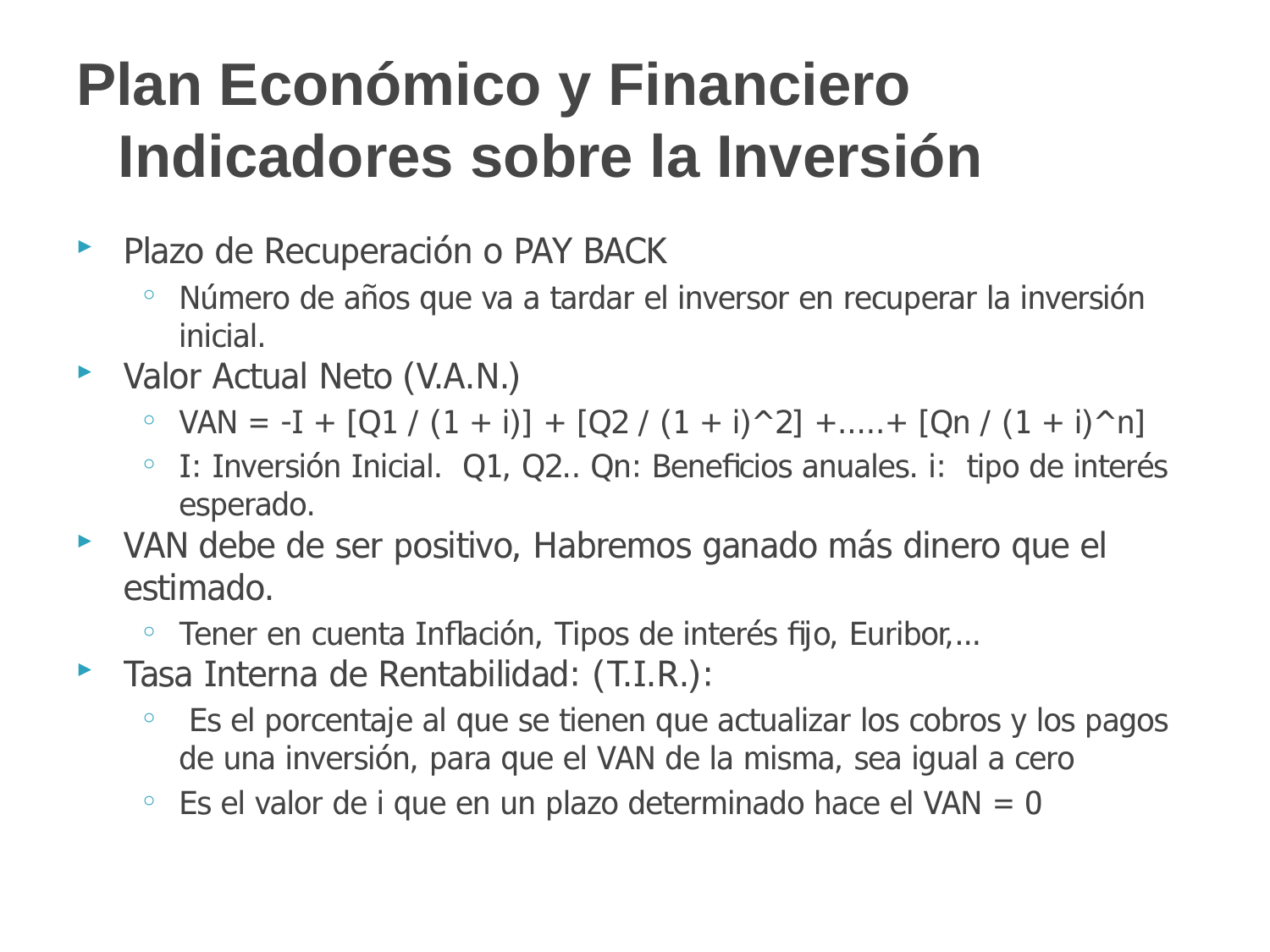

# Plan Económico y Financiero Indicadores sobre la Inversión
Plazo de Recuperación o PAY BACK
Número de años que va a tardar el inversor en recuperar la inversión inicial.
Valor Actual Neto (V.A.N.)
VAN = -I + [Q1 / (1 + i)] + [Q2 / (1 + i)^2] +.....+ [Qn / (1 + i)^n]
I: Inversión Inicial.  Q1, Q2.. Qn: Beneficios anuales. i:  tipo de interés esperado.
VAN debe de ser positivo, Habremos ganado más dinero que el estimado.
Tener en cuenta Inflación, Tipos de interés fijo, Euribor,…
Tasa Interna de Rentabilidad: (T.I.R.):
 Es el porcentaje al que se tienen que actualizar los cobros y los pagos de una inversión, para que el VAN de la misma, sea igual a cero
Es el valor de i que en un plazo determinado hace el VAN = 0